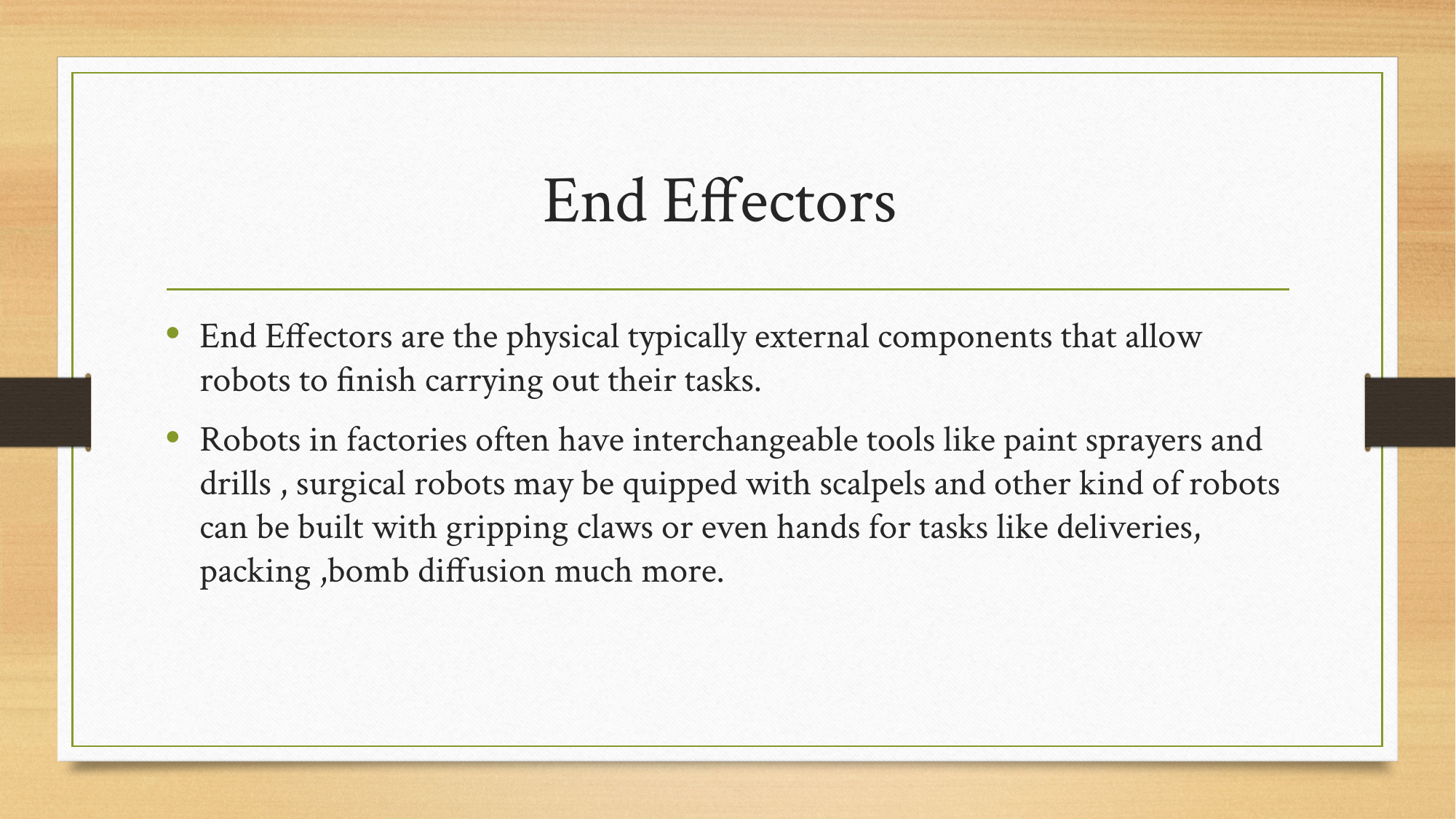

# End Effectors
End Effectors are the physical typically external components that allow robots to finish carrying out their tasks.
Robots in factories often have interchangeable tools like paint sprayers and drills , surgical robots may be quipped with scalpels and other kind of robots can be built with gripping claws or even hands for tasks like deliveries, packing ,bomb diffusion much more.